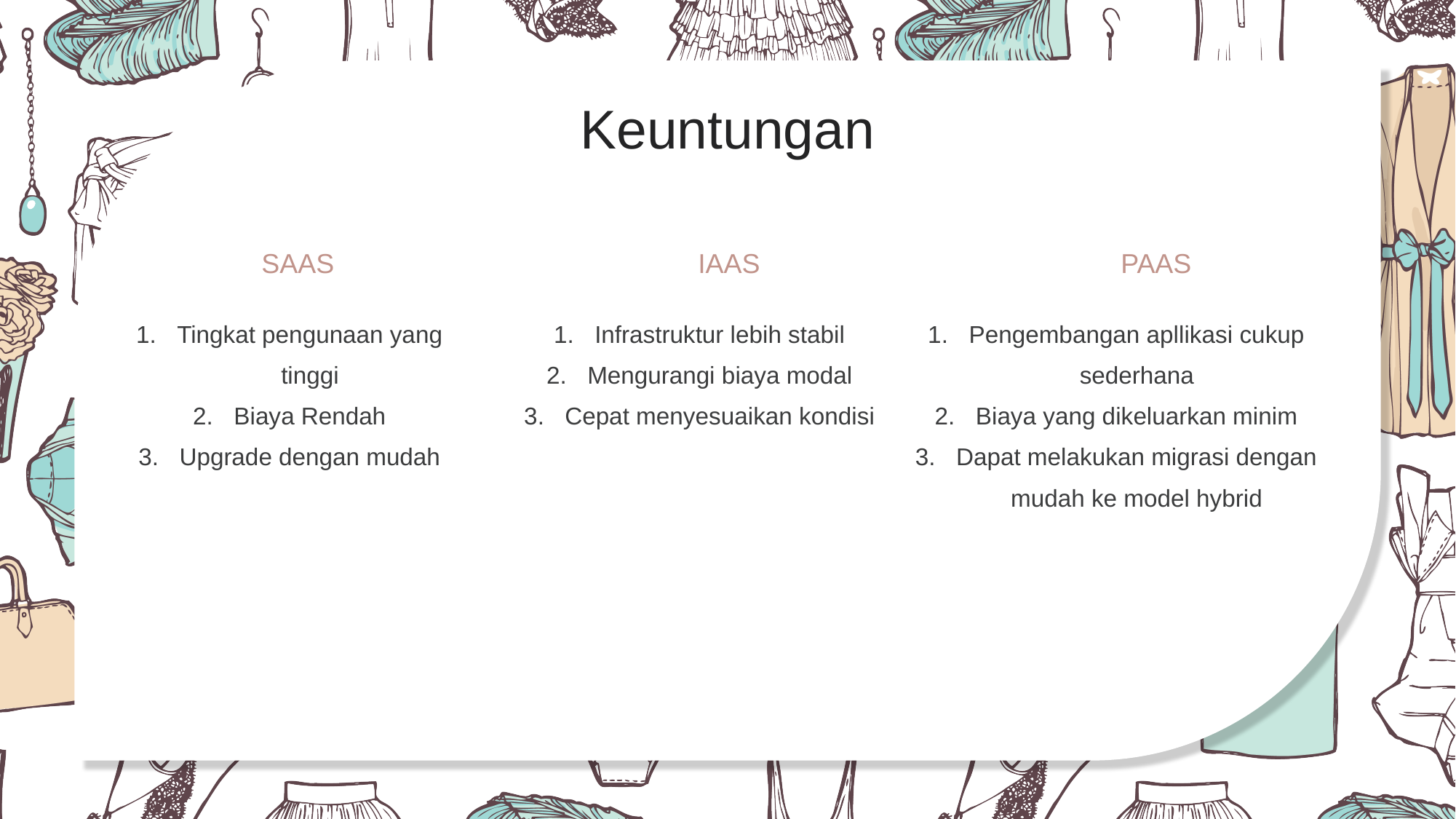

Keuntungan
SAAS
IAAS
PAAS
Tingkat pengunaan yang tinggi
Biaya Rendah
Upgrade dengan mudah
Infrastruktur lebih stabil
Mengurangi biaya modal
Cepat menyesuaikan kondisi
Pengembangan apllikasi cukup sederhana
Biaya yang dikeluarkan minim
Dapat melakukan migrasi dengan mudah ke model hybrid